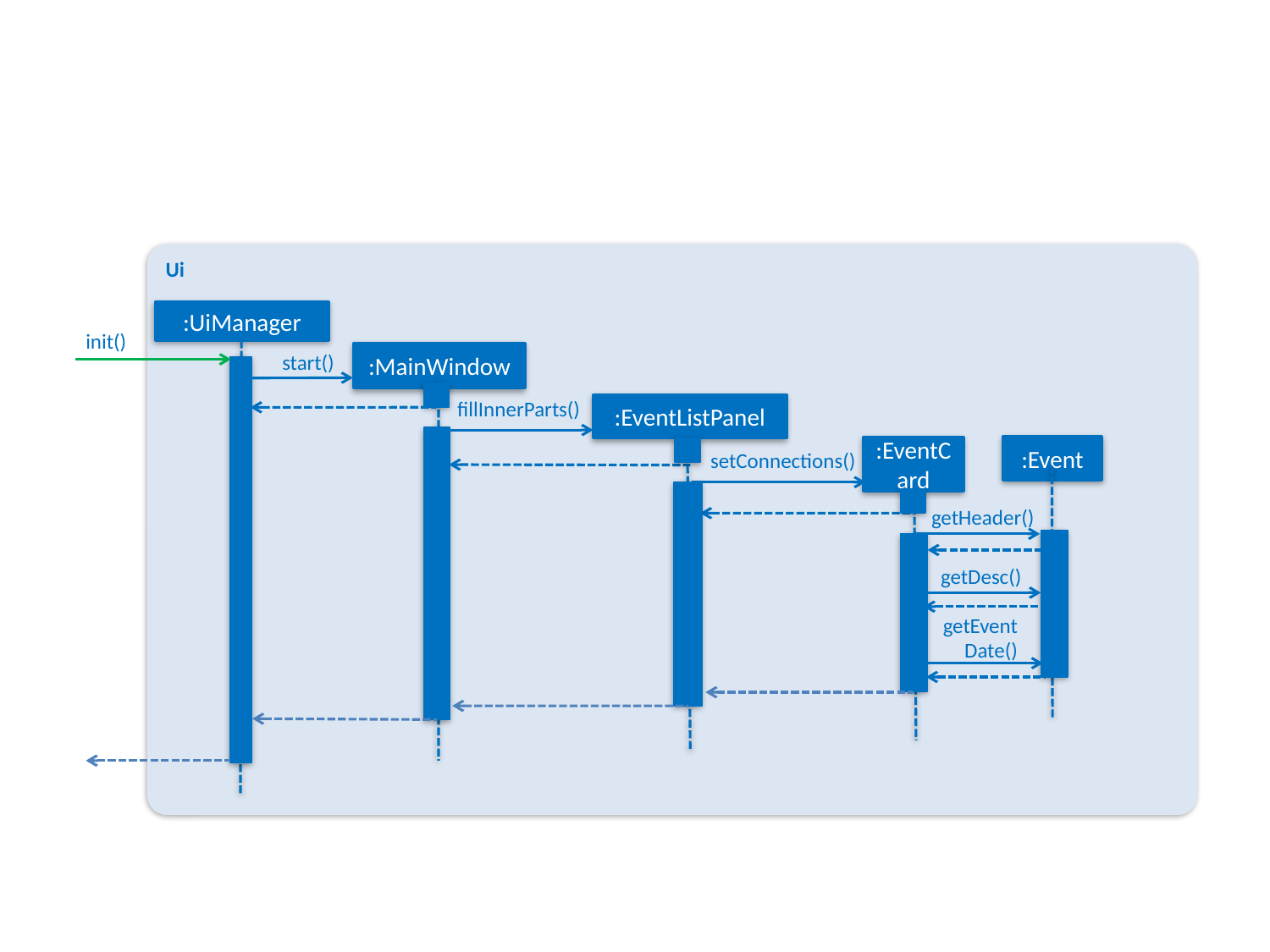

Ui
:UiManager
init()
:MainWindow
start()

:EventListPanel
fillInnerParts()

:Event
:EventCard

setConnections()

getHeader()

getDesc()
getEventDate()